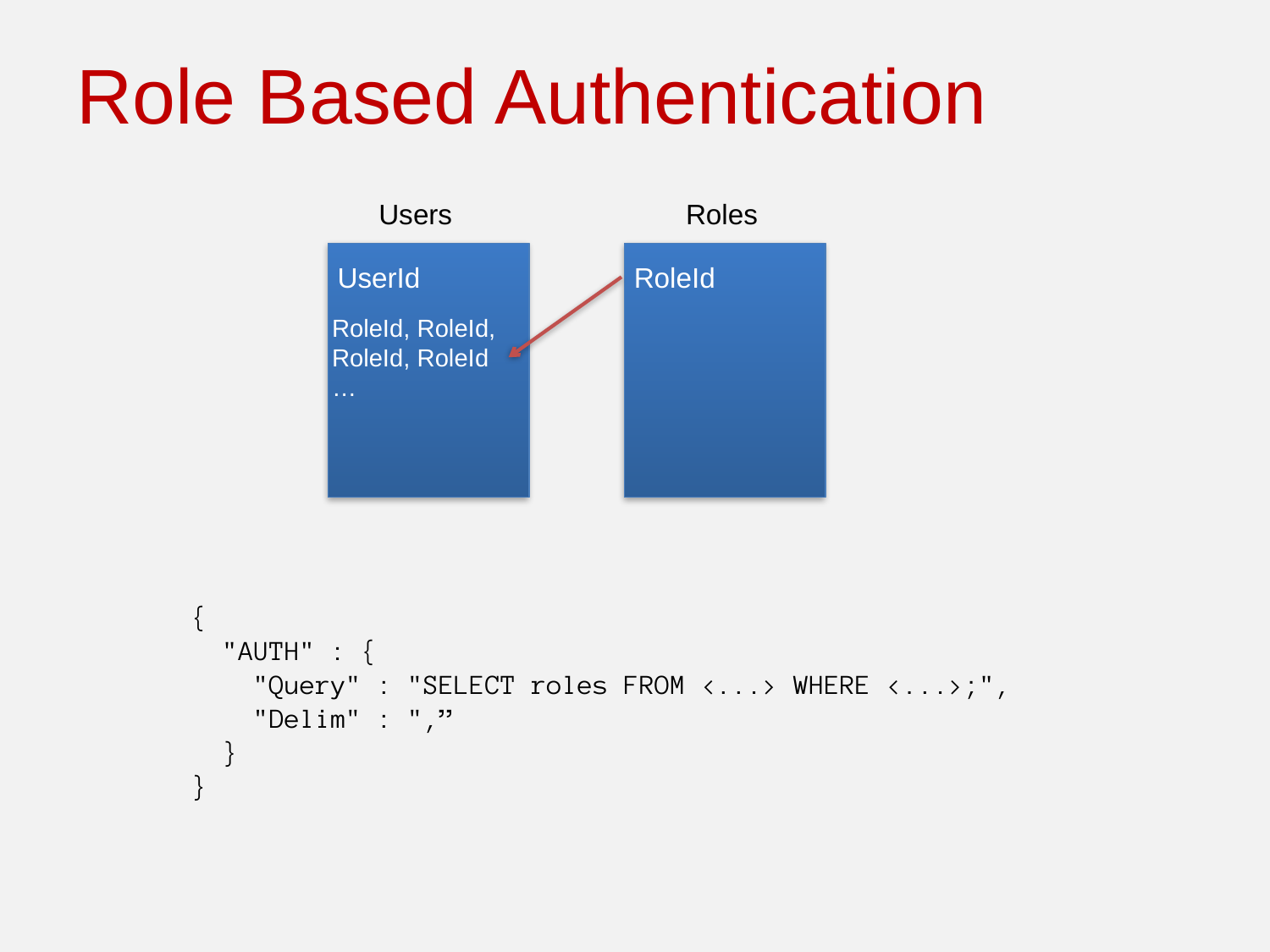

# Role Based Authentication
Users
Roles

UserId
RoleId
RoleId, RoleId,
RoleId, RoleId
…
{
  "AUTH" : {
    "Query" : "SELECT roles FROM <...> WHERE <...>;",
    "Delim" : ",”
  }
}